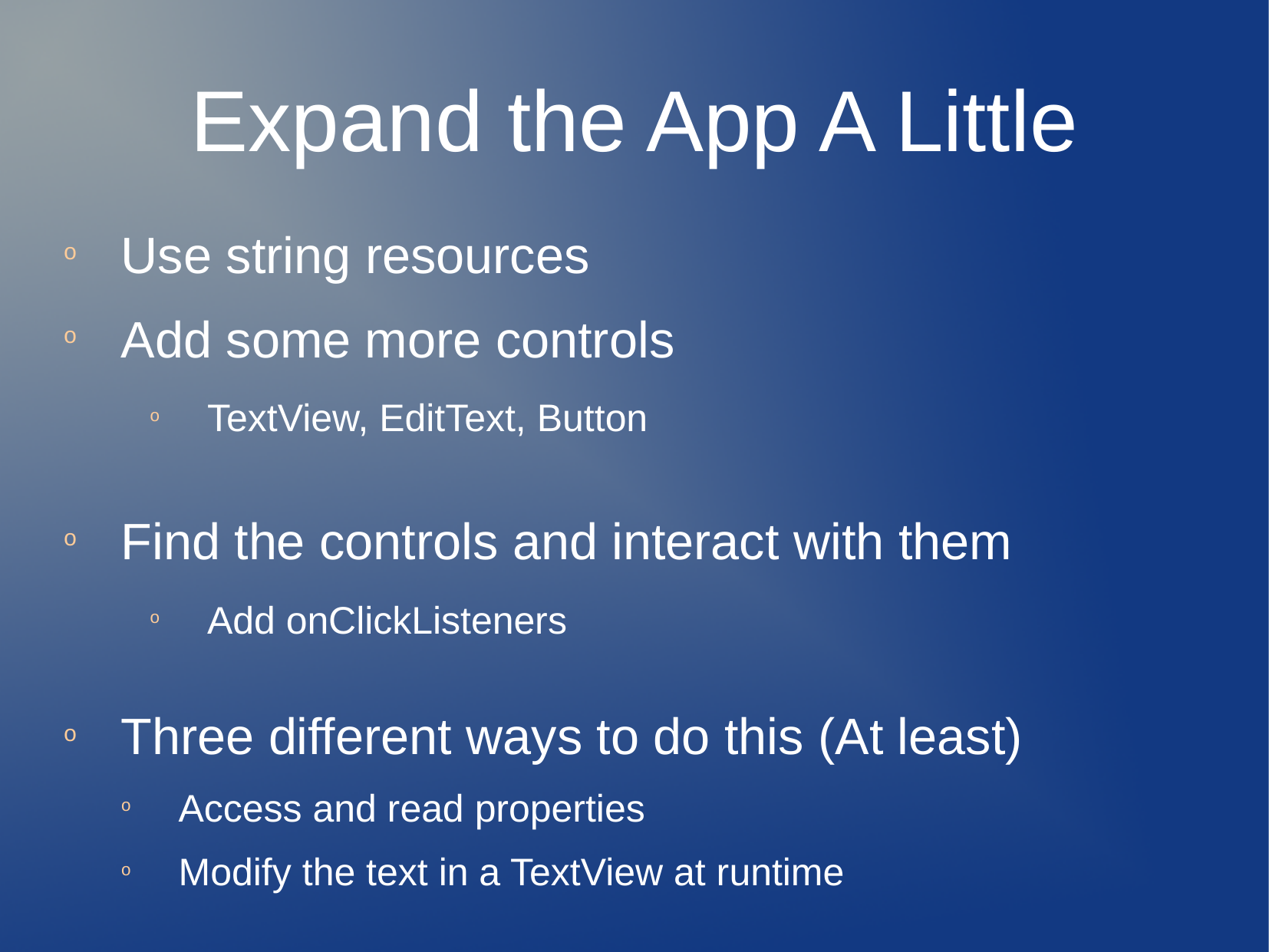

Expand the App A Little
Use string resources
Add some more controls
TextView, EditText, Button

Find the controls and interact with them
Add onClickListeners

Three different ways to do this (At least)
Access and read properties
Modify the text in a TextView at runtime